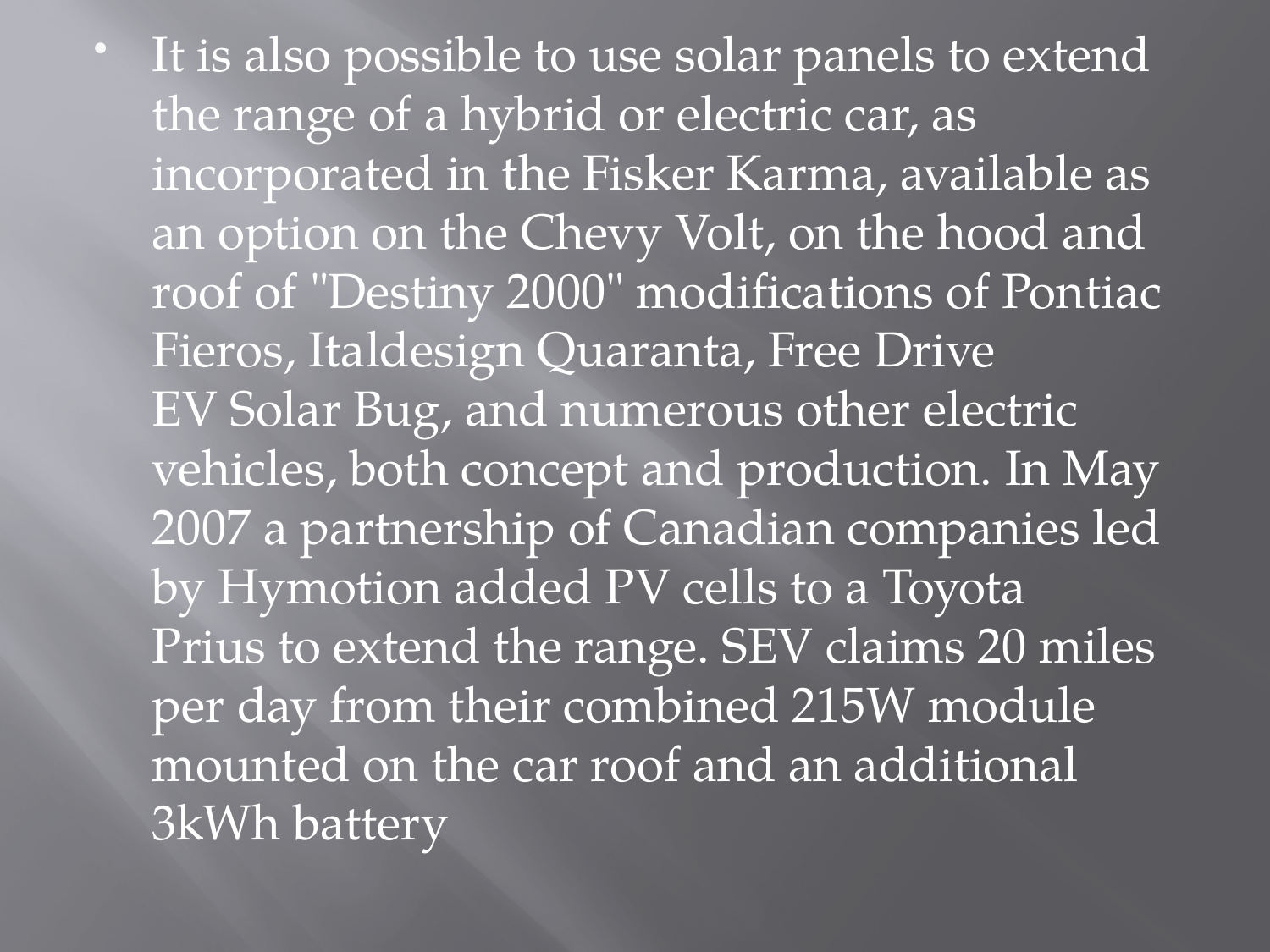

It is also possible to use solar panels to extend the range of a hybrid or electric car, as incorporated in the Fisker Karma, available as an option on the Chevy Volt, on the hood and roof of "Destiny 2000" modifications of Pontiac Fieros, Italdesign Quaranta, Free Drive EV Solar Bug, and numerous other electric vehicles, both concept and production. In May 2007 a partnership of Canadian companies led by Hymotion added PV cells to a Toyota Prius to extend the range. SEV claims 20 miles per day from their combined 215W module mounted on the car roof and an additional 3kWh battery